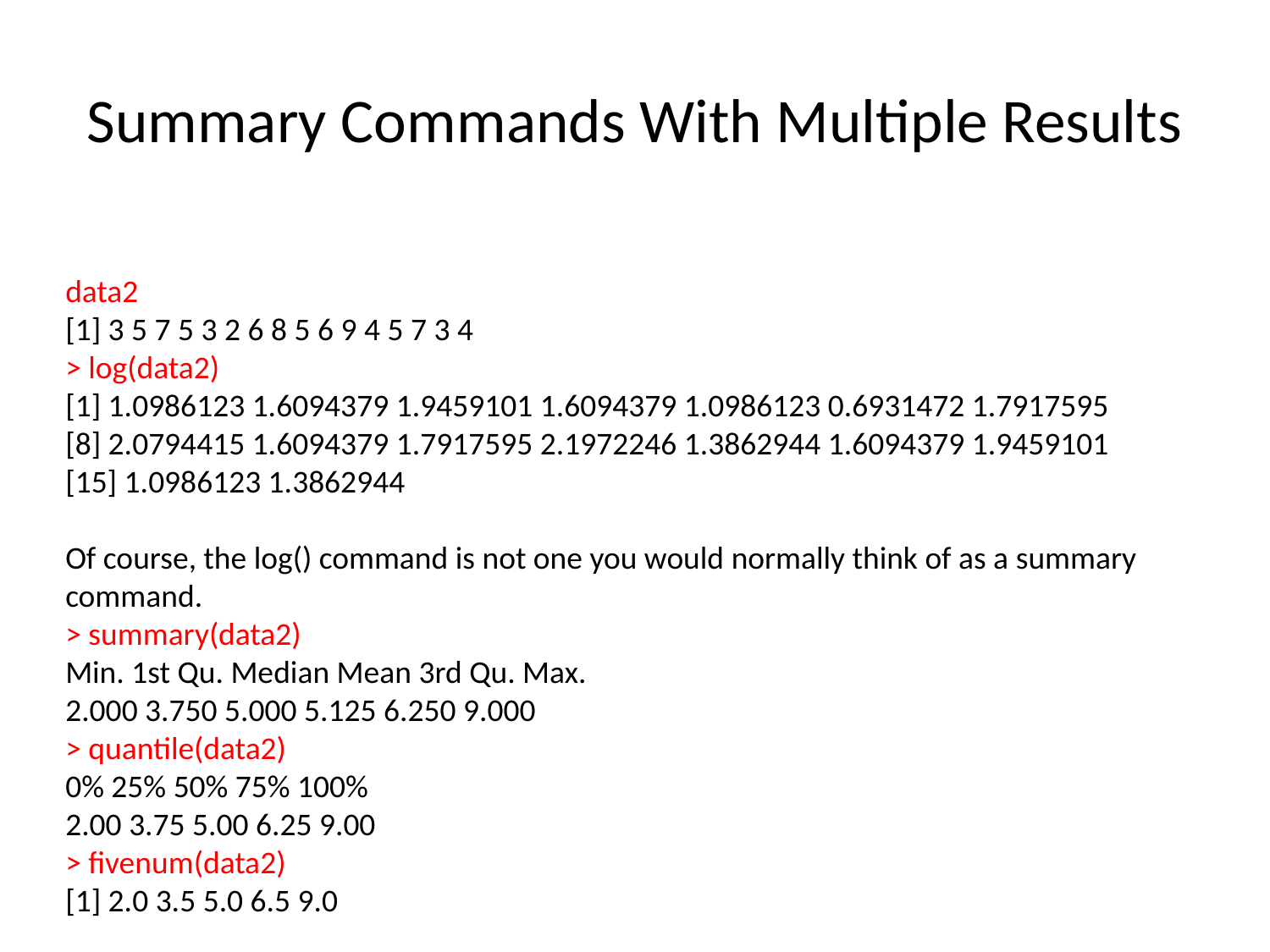

# Summary Commands With Multiple Results
data2
[1] 3 5 7 5 3 2 6 8 5 6 9 4 5 7 3 4
> log(data2)
[1] 1.0986123 1.6094379 1.9459101 1.6094379 1.0986123 0.6931472 1.7917595
[8] 2.0794415 1.6094379 1.7917595 2.1972246 1.3862944 1.6094379 1.9459101
[15] 1.0986123 1.3862944

Of course, the log() command is not one you would normally think of as a summary command.
> summary(data2)
Min. 1st Qu. Median Mean 3rd Qu. Max.
2.000 3.750 5.000 5.125 6.250 9.000
> quantile(data2)
0% 25% 50% 75% 100%
2.00 3.75 5.00 6.25 9.00
> fivenum(data2)
[1] 2.0 3.5 5.0 6.5 9.0